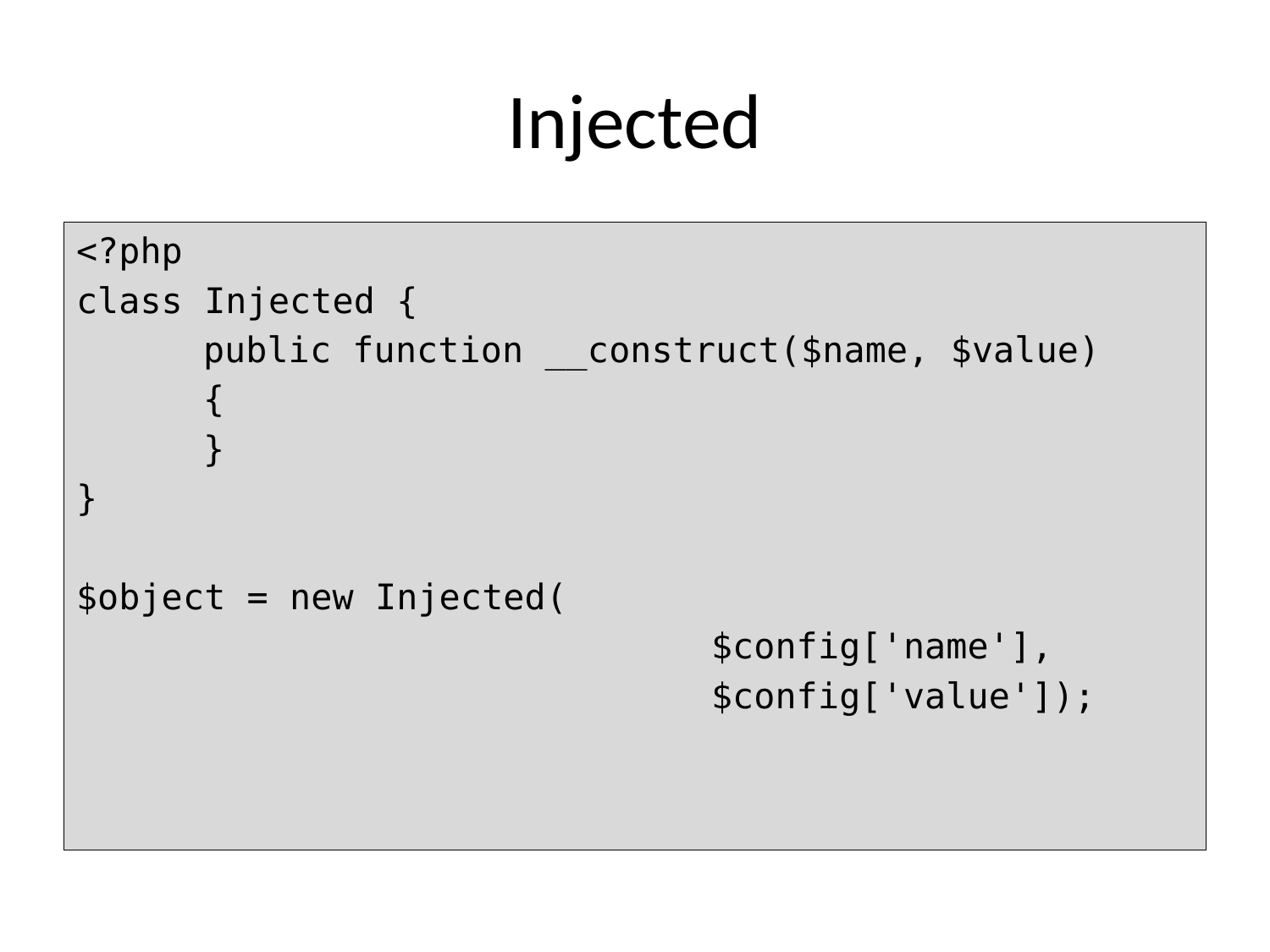

# Injected
<?php
class Injected {
	public function __construct($name, $value)
	{
	}
}

$object = new Injected(
					$config['name'],
					$config['value']);